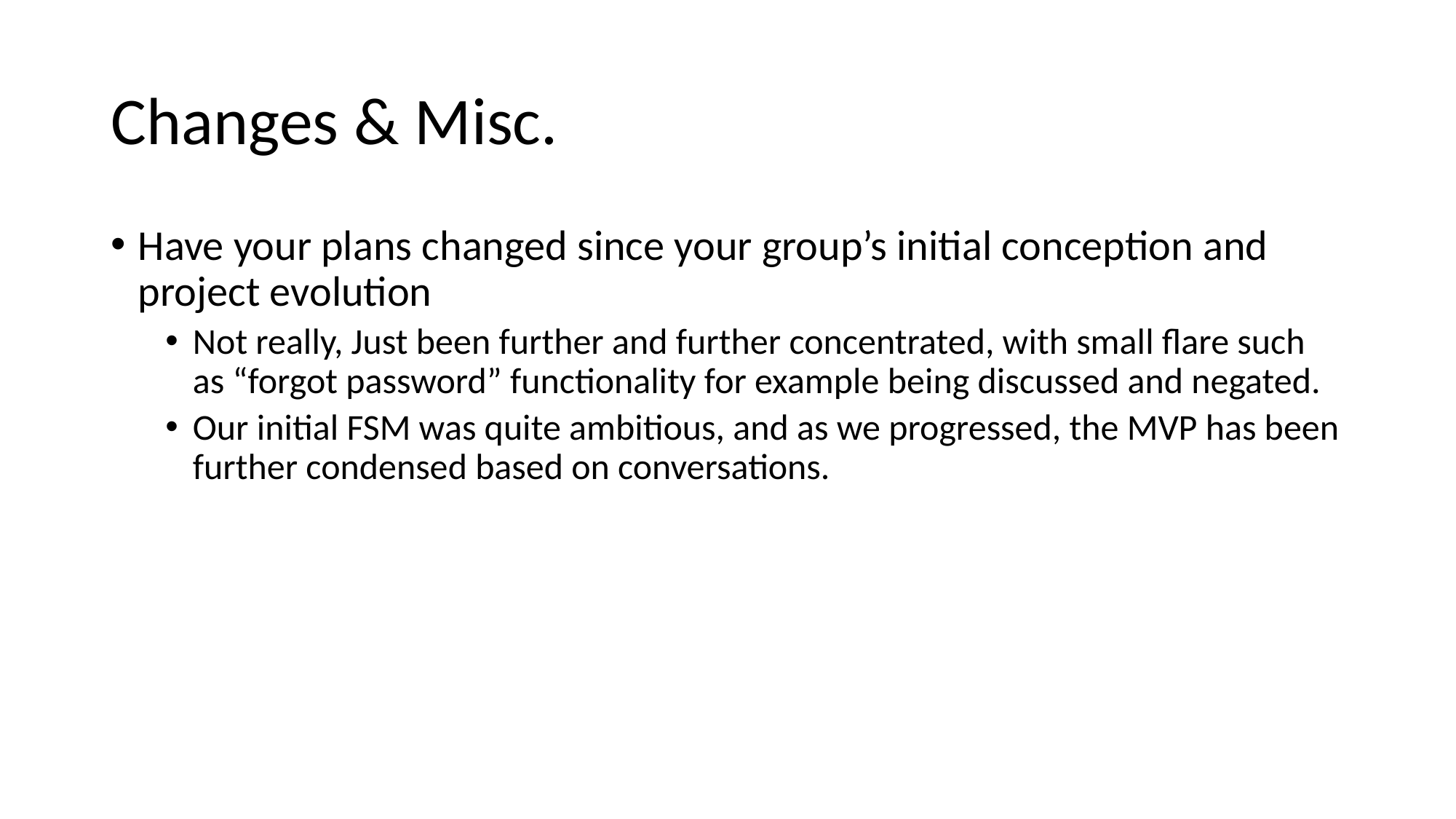

# Changes & Misc.
Have your plans changed since your group’s initial conception and project evolution
Not really, Just been further and further concentrated, with small flare such as “forgot password” functionality for example being discussed and negated.
Our initial FSM was quite ambitious, and as we progressed, the MVP has been further condensed based on conversations.